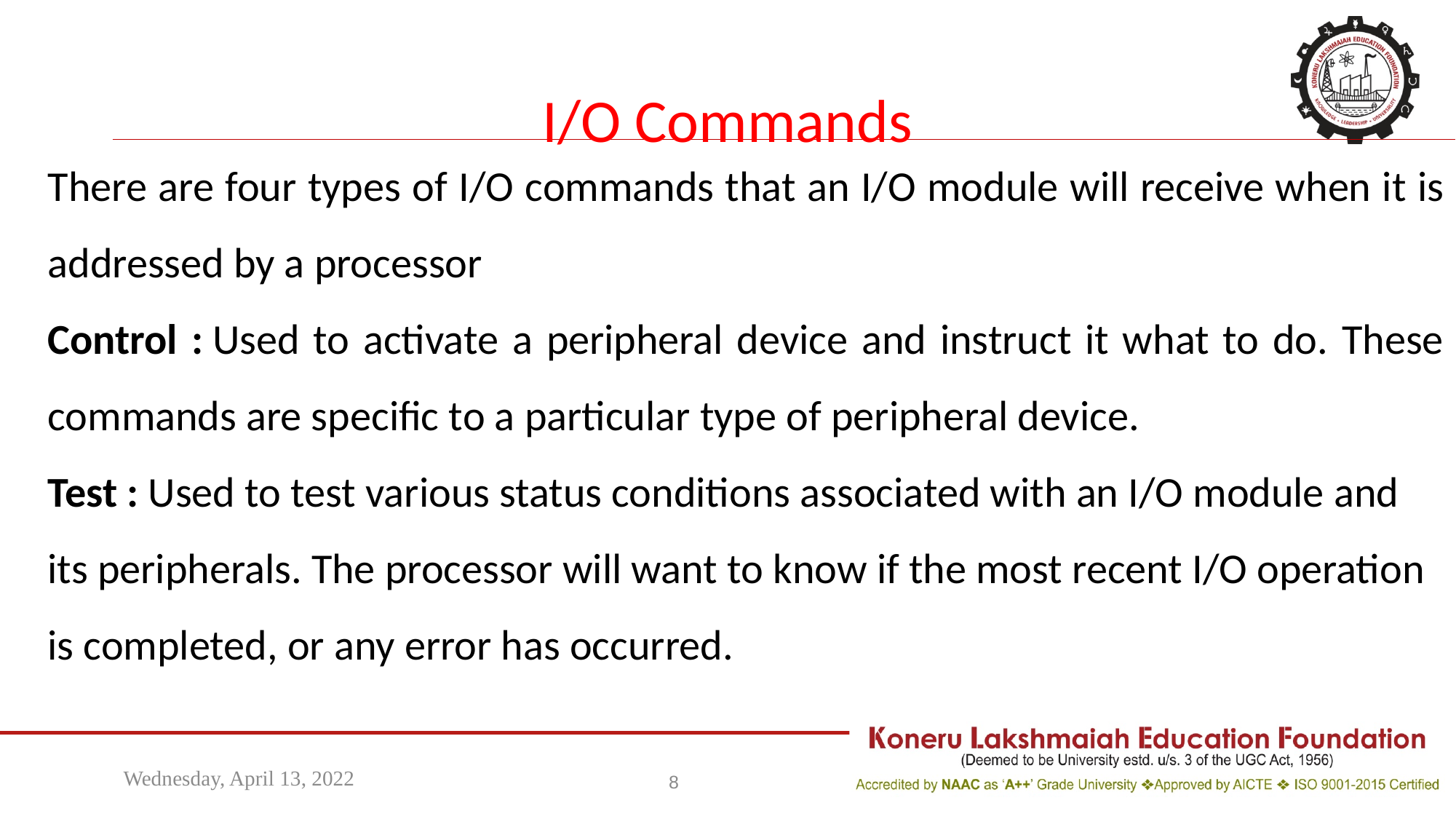

I/O Commands

There are four types of I/O commands that an I/O module will receive when it is addressed by a processor
Control : Used to activate a peripheral device and instruct it what to do. These commands are specific to a particular type of peripheral device.
Test : Used to test various status conditions associated with an I/O module and its peripherals. The processor will want to know if the most recent I/O operation is completed, or any error has occurred.

Wednesday, April 13, 2022
8